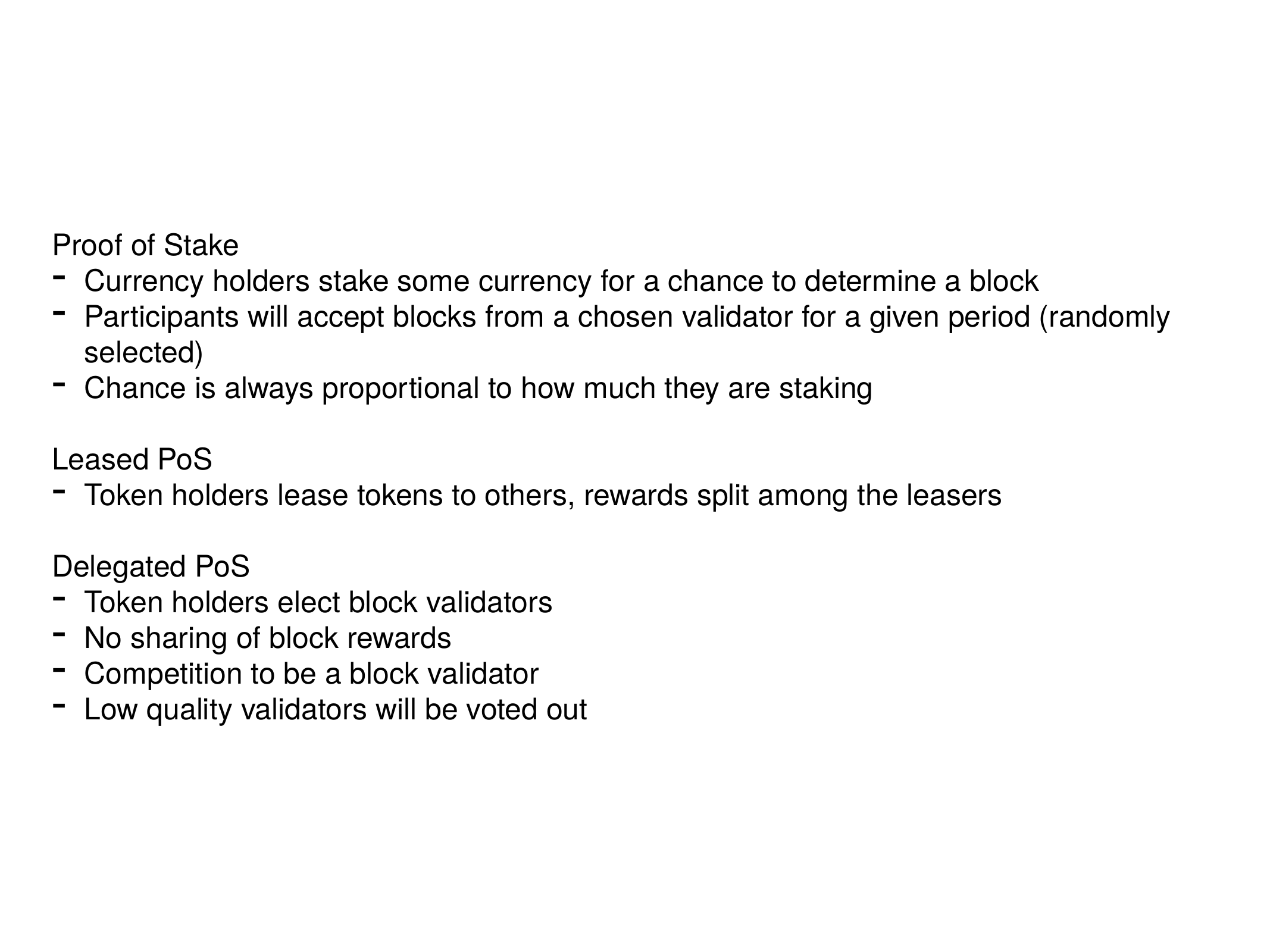

Proof of Stake
Currency holders stake some currency for a chance to determine a block
Participants will accept blocks from a chosen validator for a given period (randomly selected)
Chance is always proportional to how much they are staking

Leased PoS
Token holders lease tokens to others, rewards split among the leasers

Delegated PoS
Token holders elect block validators
No sharing of block rewards
Competition to be a block validator
Low quality validators will be voted out